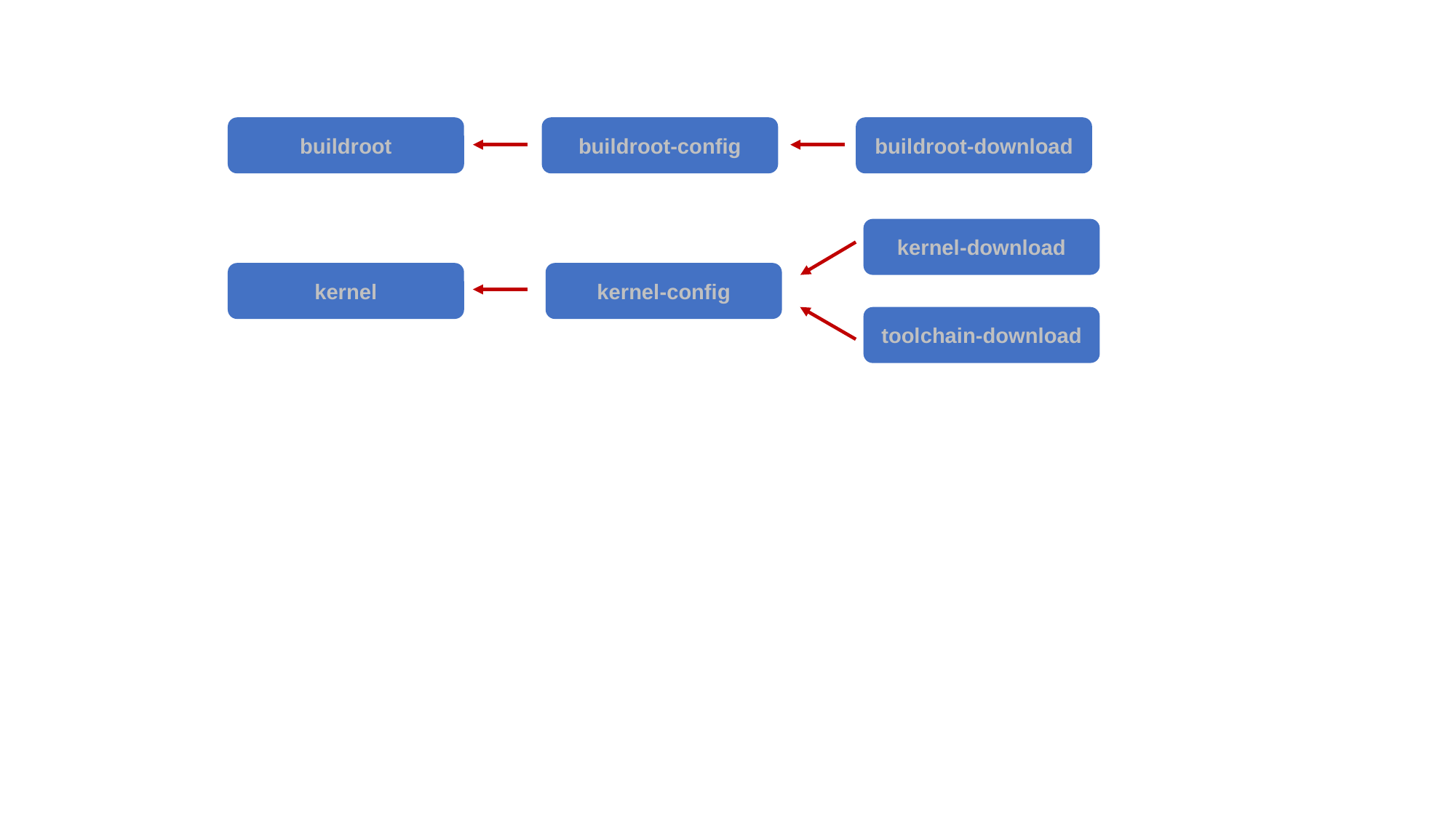

buildroot-config
buildroot-download
buildroot
kernel-download
kernel-config
kernel
toolchain-download